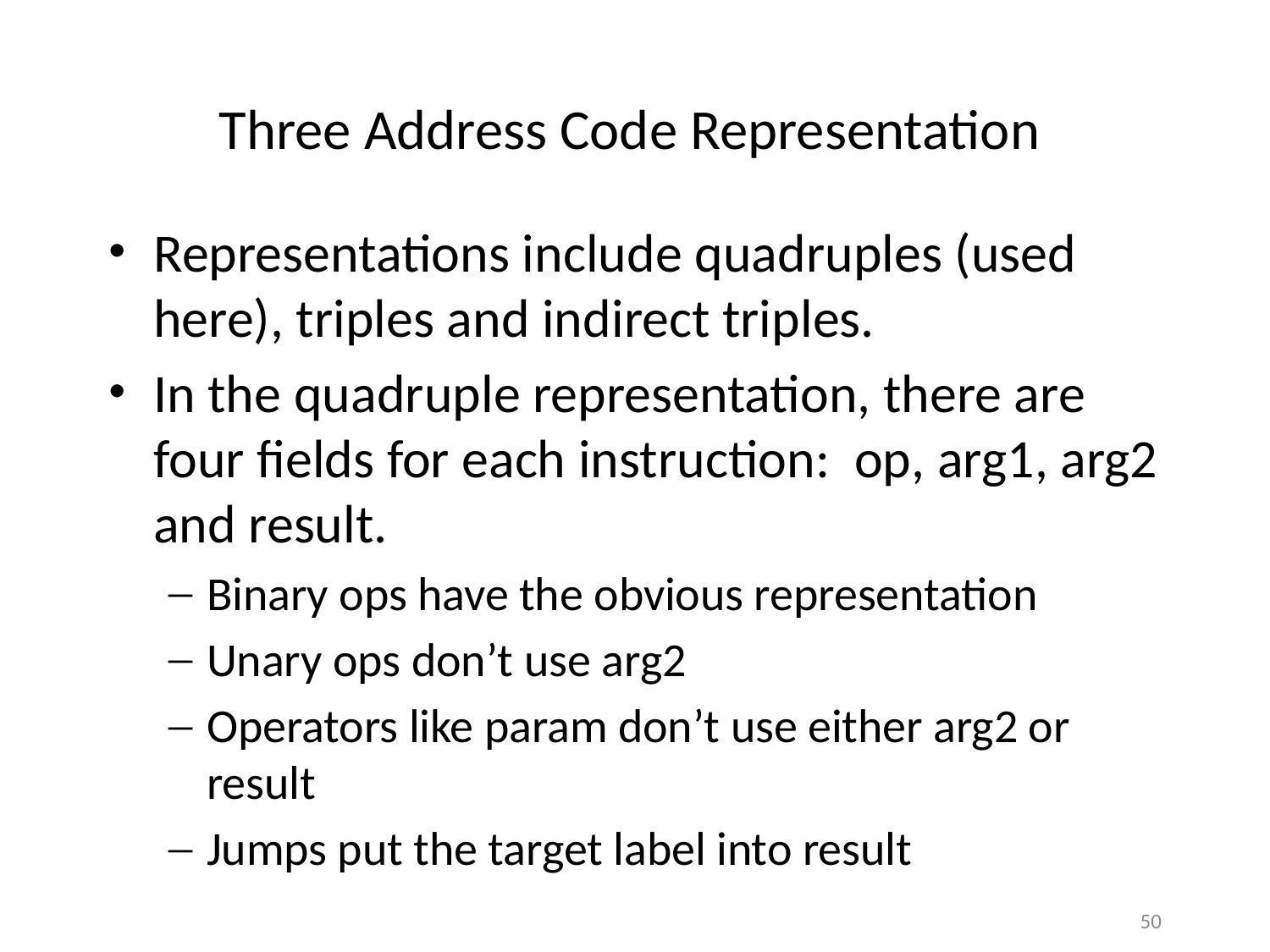

# Three Address Code Representation
Representations include quadruples (used here), triples and indirect triples.
In the quadruple representation, there are four fields for each instruction:  op, arg1, arg2 and result.
Binary ops have the obvious representation
Unary ops don’t use arg2
Operators like param don’t use either arg2 or result
Jumps put the target label into result
50